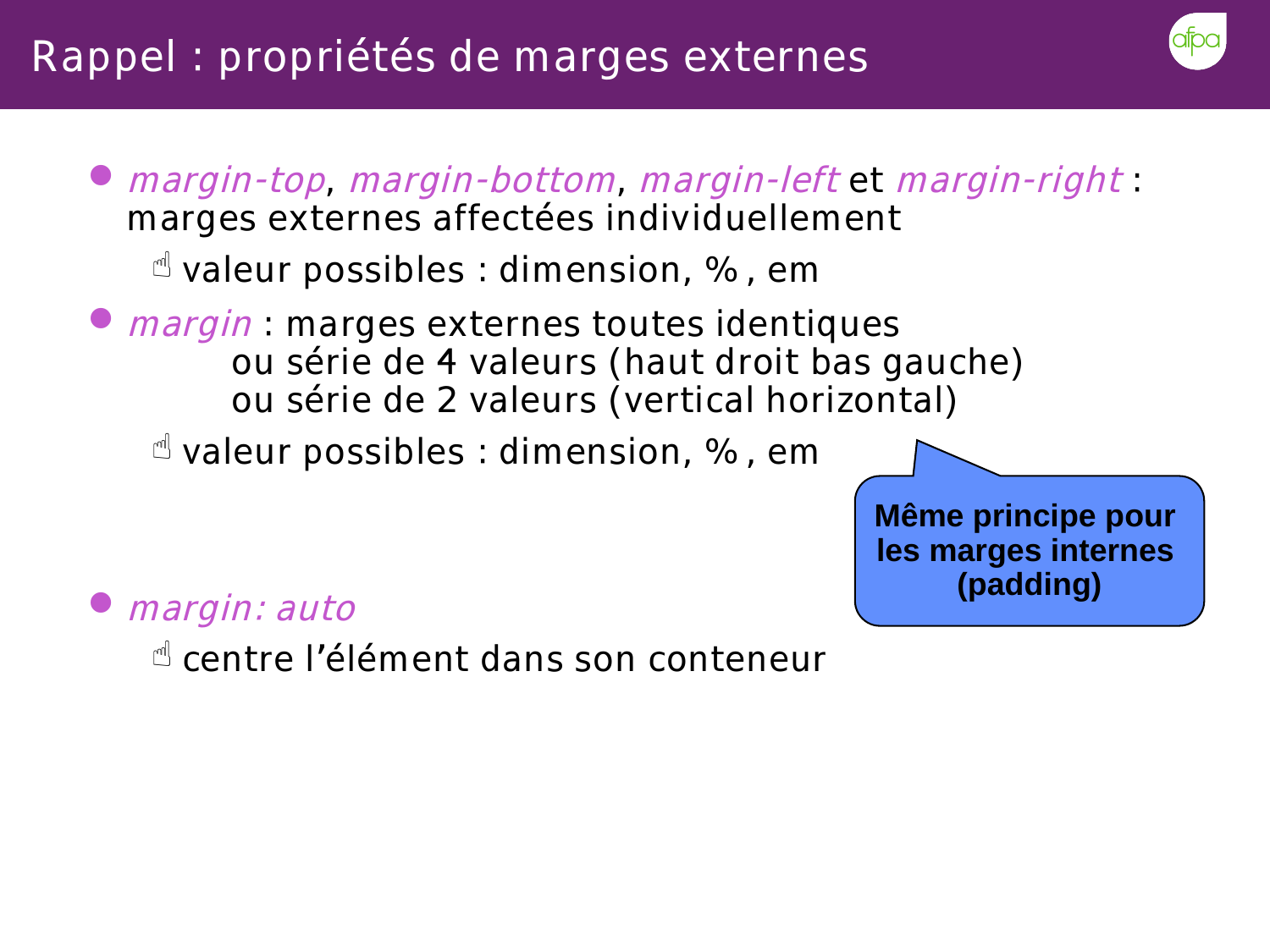

# Rappel : propriétés de marges externes
margin-top, margin-bottom, margin-left et margin-right : marges externes affectées individuellement
valeur possibles : dimension, %, em
margin : marges externes toutes identiques
	ou série de 4 valeurs (haut droit bas gauche)
	ou série de 2 valeurs (vertical horizontal)
valeur possibles : dimension, %, em

margin: auto
centre l’élément dans son conteneur
Même principe pour
les marges internes
(padding)